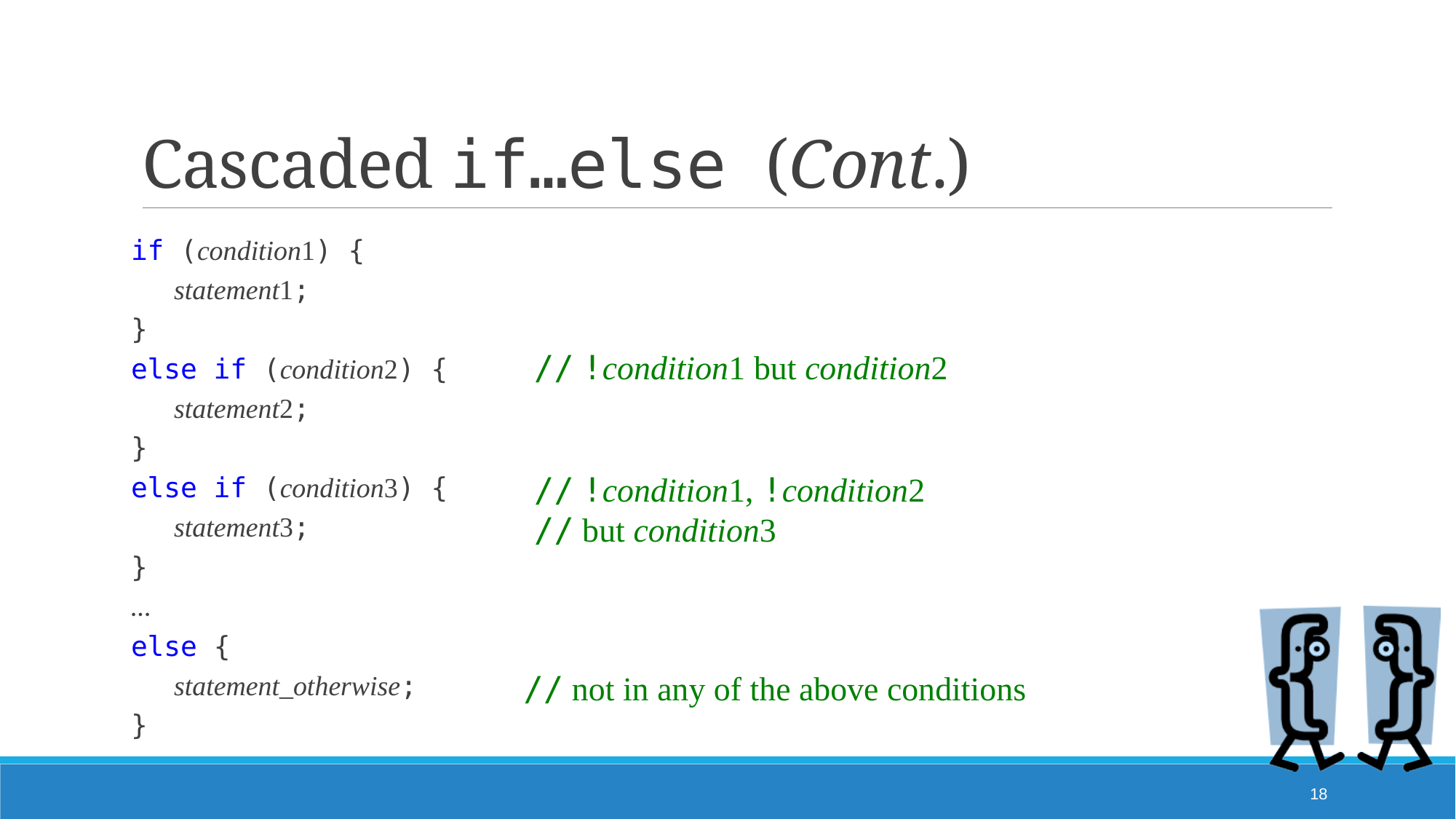

# Cascaded if…else (Cont.)
if (condition1) {
	 statement1;
}
else if (condition2) {
	 statement2;
}
else if (condition3) {
	 statement3;
}
…
else {
	 statement_otherwise;
}

// !condition1 but condition2
// !condition1, !condition2
// but condition3
// not in any of the above conditions
18